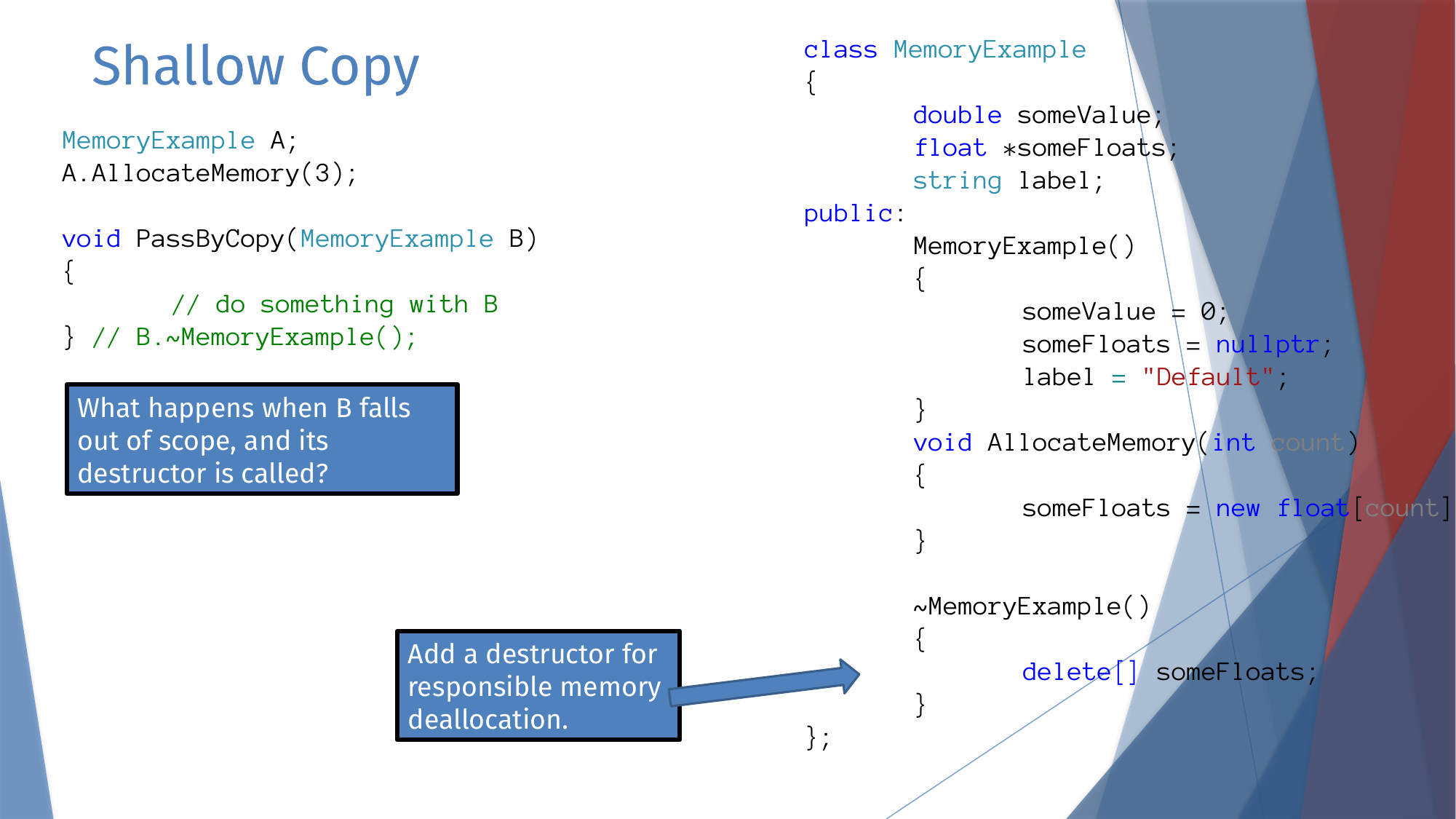

# Shallow Copy
class MemoryExample
{
	double someValue;
	float *someFloats;
	string label;
public:
	MemoryExample()
	{
		someValue = 0;
		someFloats = nullptr;
		label = "Default";
	}
	void AllocateMemory(int count)
	{
		someFloats = new float[count];
	}

	~MemoryExample()
	{
		delete[] someFloats;
	}
};
MemoryExample A;
A.AllocateMemory(3);

void PassByCopy(MemoryExample B)
{
	// do something with B
} // B.~MemoryExample();
What happens when B falls out of scope, and its destructor is called?
Add a destructor for responsible memory deallocation.